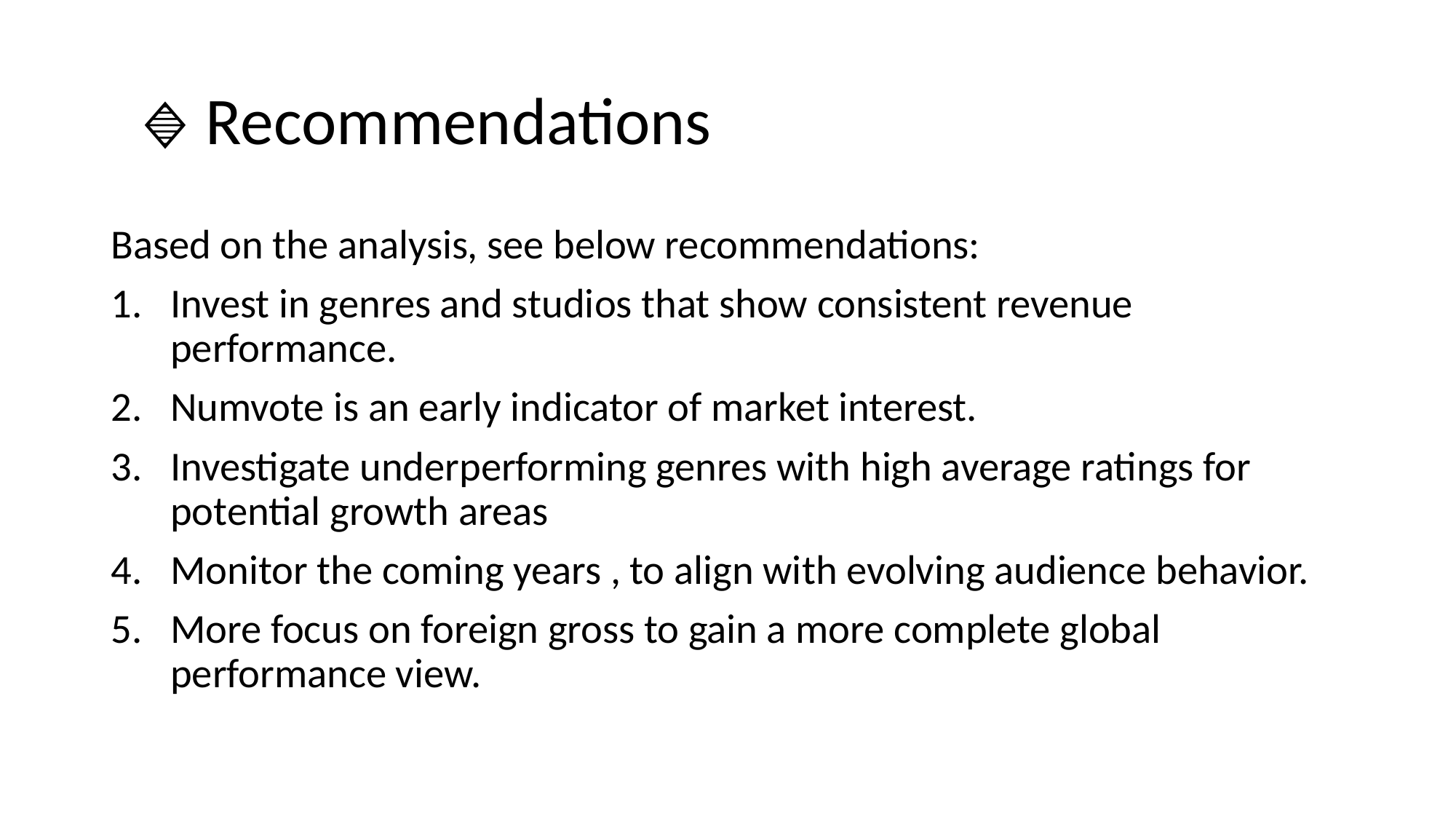

# 🔹 Recommendations
Based on the analysis, see below recommendations:
Invest in genres and studios that show consistent revenue performance.
Numvote is an early indicator of market interest.
Investigate underperforming genres with high average ratings for potential growth areas
Monitor the coming years , to align with evolving audience behavior.
More focus on foreign gross to gain a more complete global performance view.